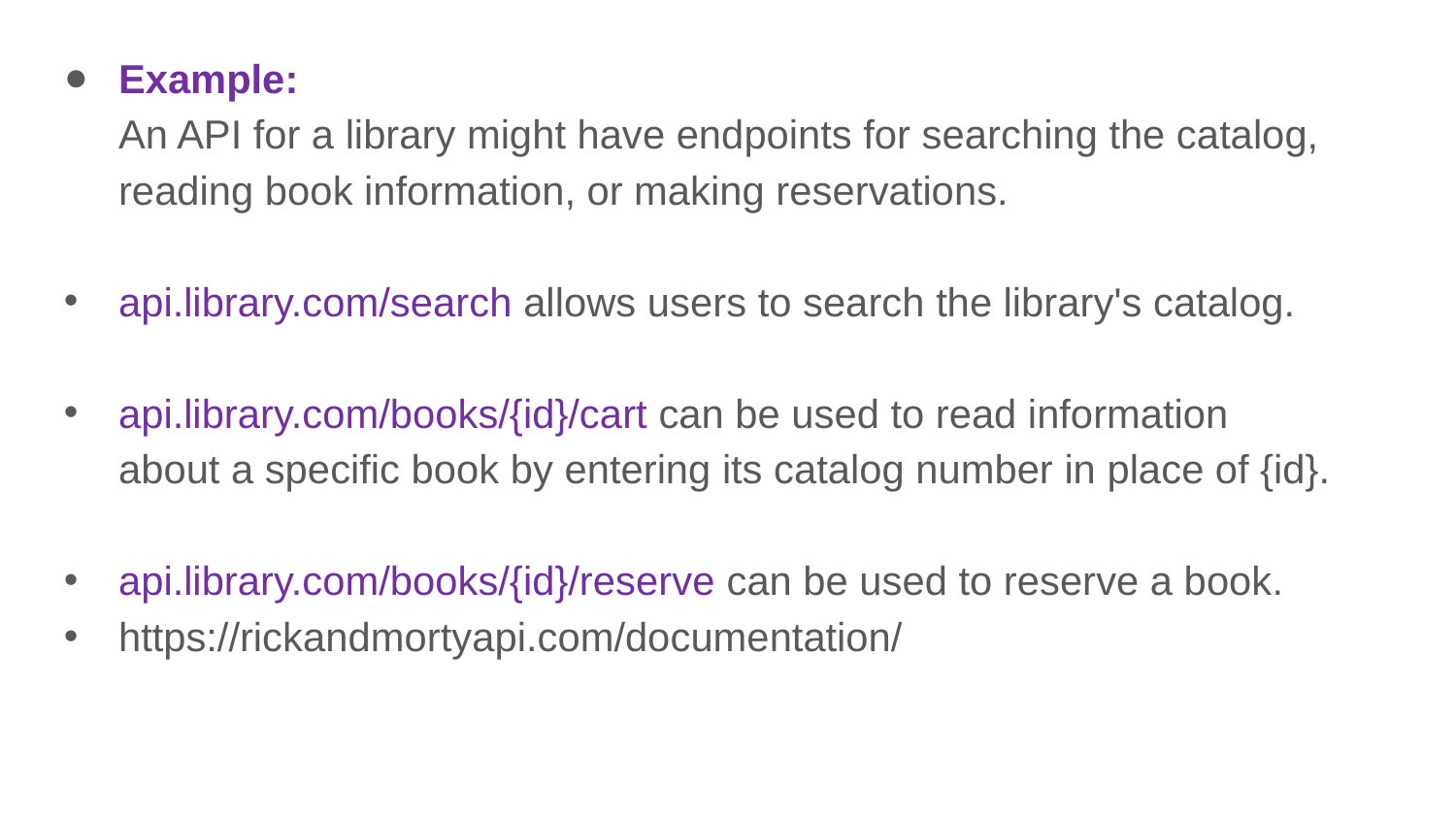

Example:
An API for a library might have endpoints for searching the catalog, reading book information, or making reservations.

api.library.com/search allows users to search the library's catalog.

api.library.com/books/{id}/cart can be used to read information about a specific book by entering its catalog number in place of {id}.

api.library.com/books/{id}/reserve can be used to reserve a book.
https://rickandmortyapi.com/documentation/